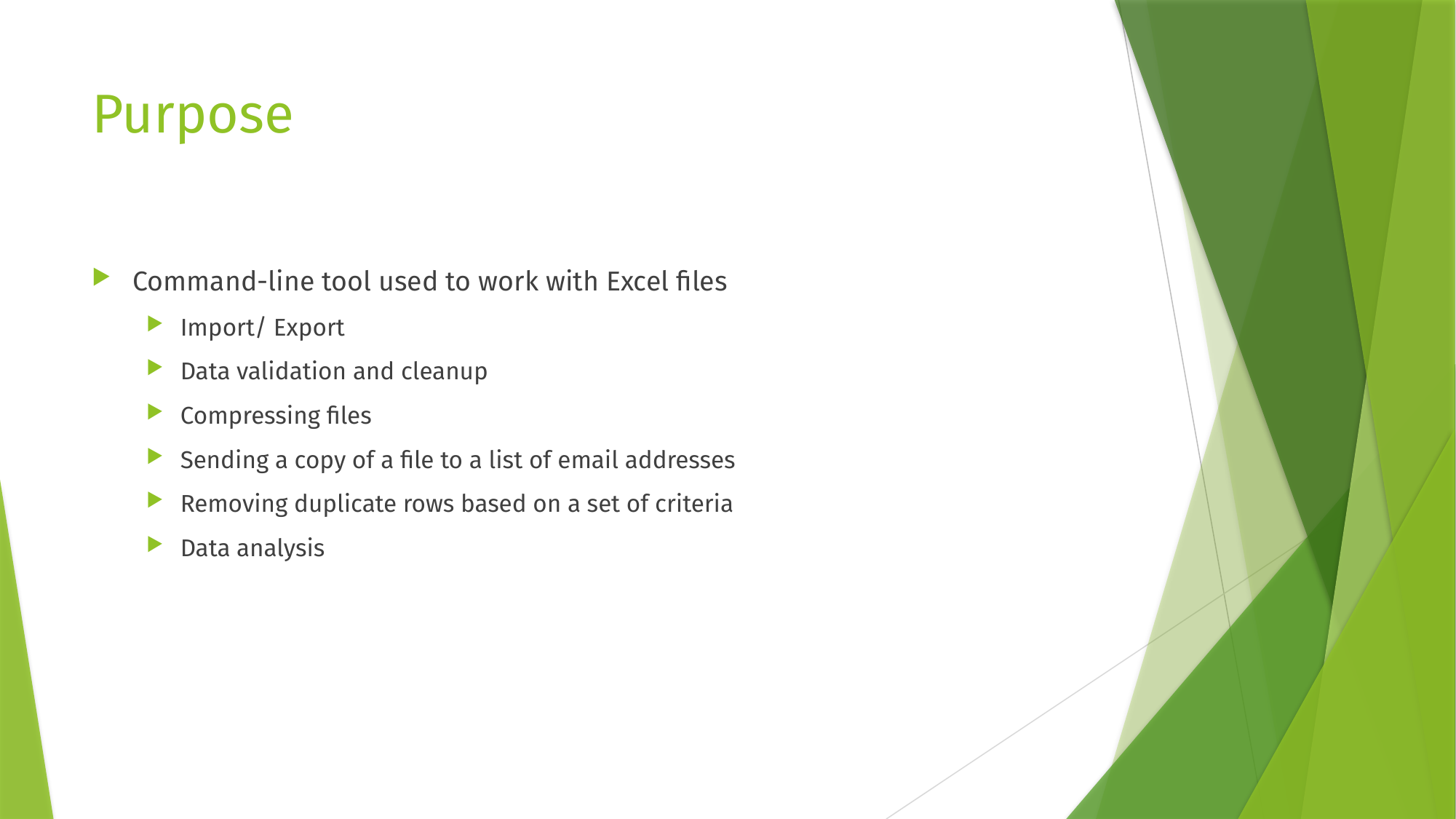

# Purpose
Command-line tool used to work with Excel files
Import/ Export
Data validation and cleanup
Compressing files
Sending a copy of a file to a list of email addresses
Removing duplicate rows based on a set of criteria
Data analysis